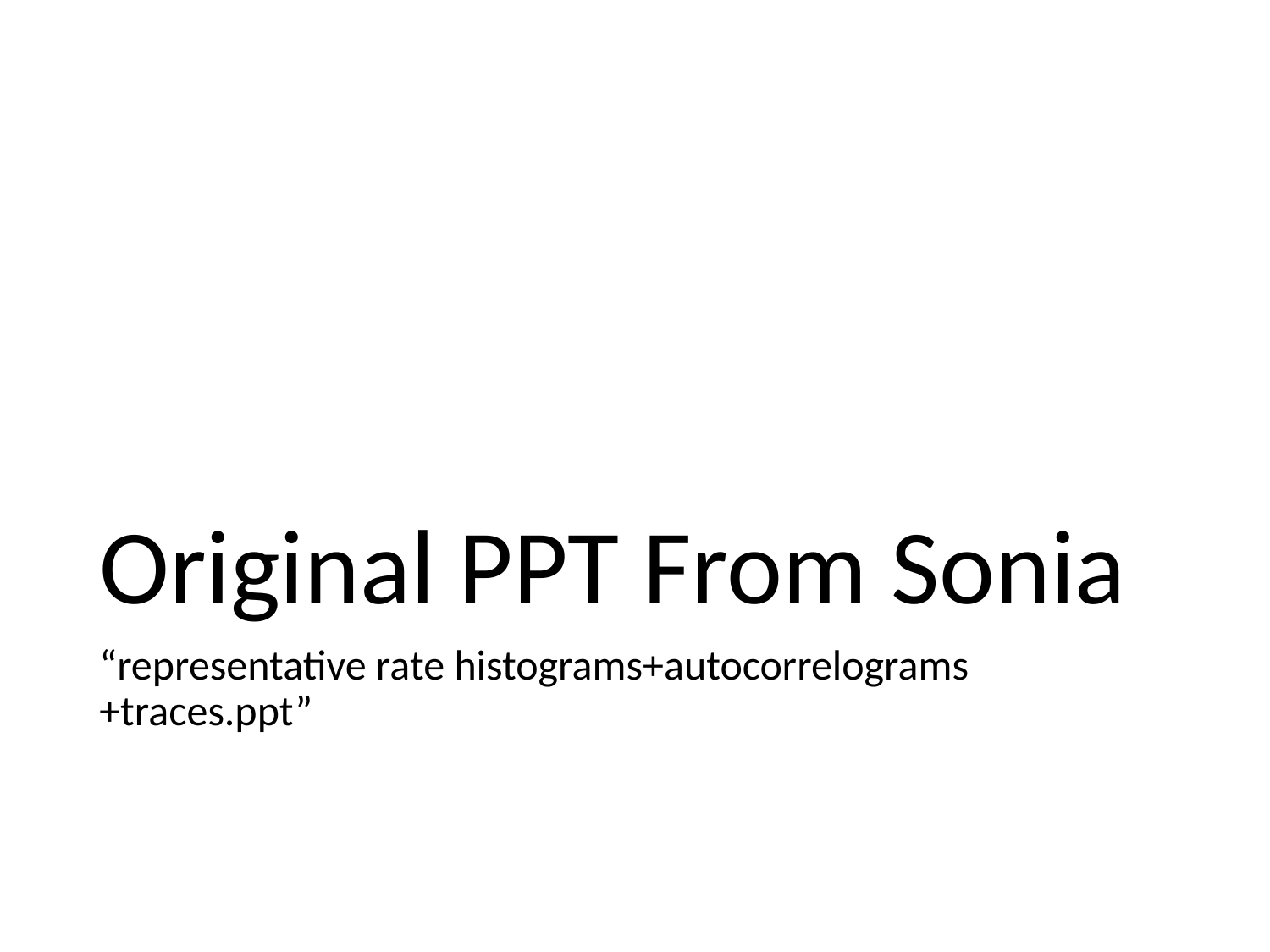

# Original PPT From Sonia
“representative rate histograms+autocorrelograms +traces.ppt”